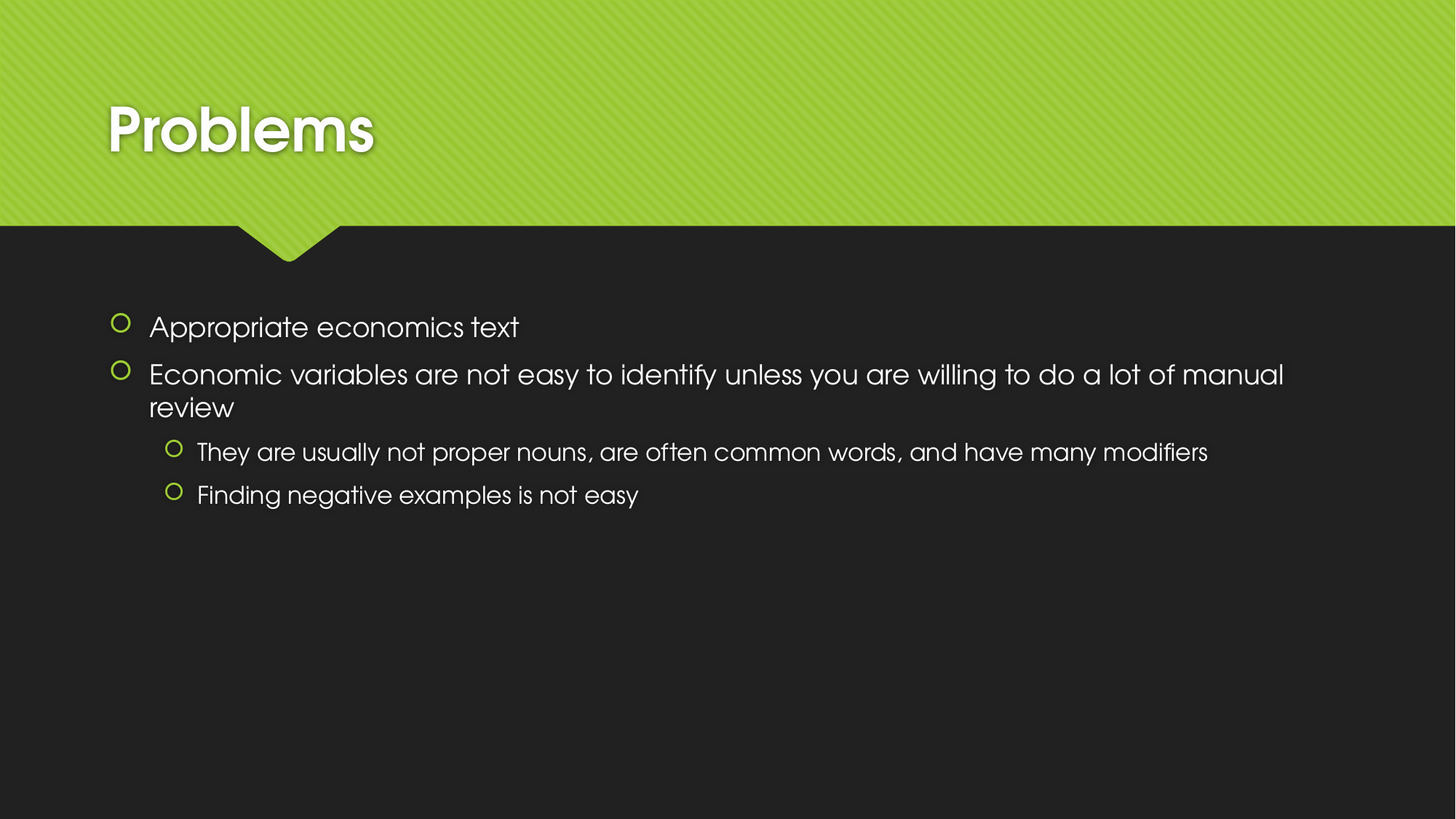

# Problems
Appropriate economics text
Economic variables are not easy to identify unless you are willing to do a lot of manual review
They are usually not proper nouns, are often common words, and have many modifiers
Finding negative examples is not easy